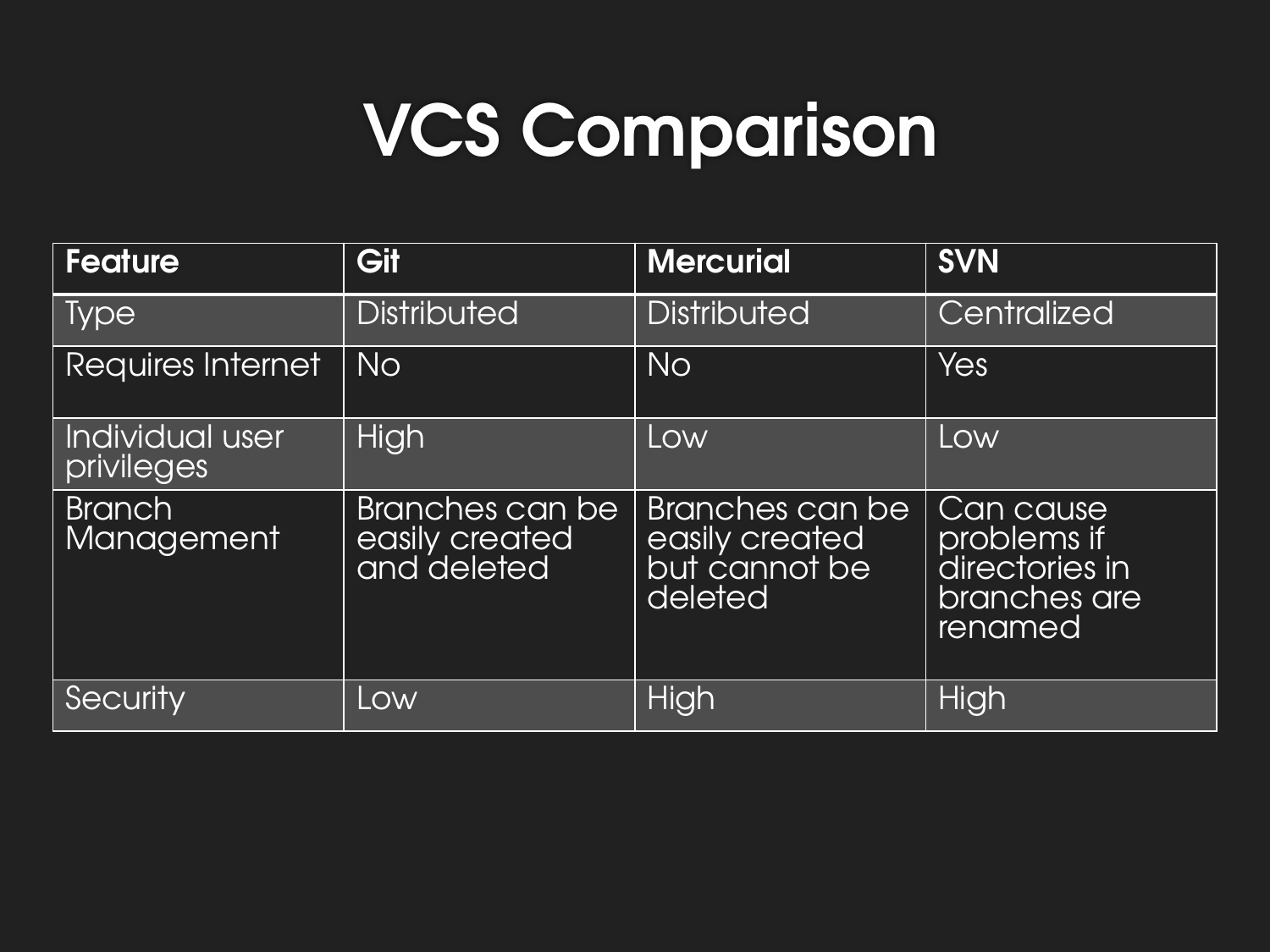

# VCS Comparison
| Feature | Git | Mercurial | SVN |
| --- | --- | --- | --- |
| Type | Distributed | Distributed | Centralized |
| Requires Internet | No | No | Yes |
| Individual user privileges | High | Low | Low |
| Branch Management | Branches can be easily created and deleted | Branches can be easily created but cannot be deleted | Can cause problems if directories in branches are renamed |
| Security | Low | High | High |